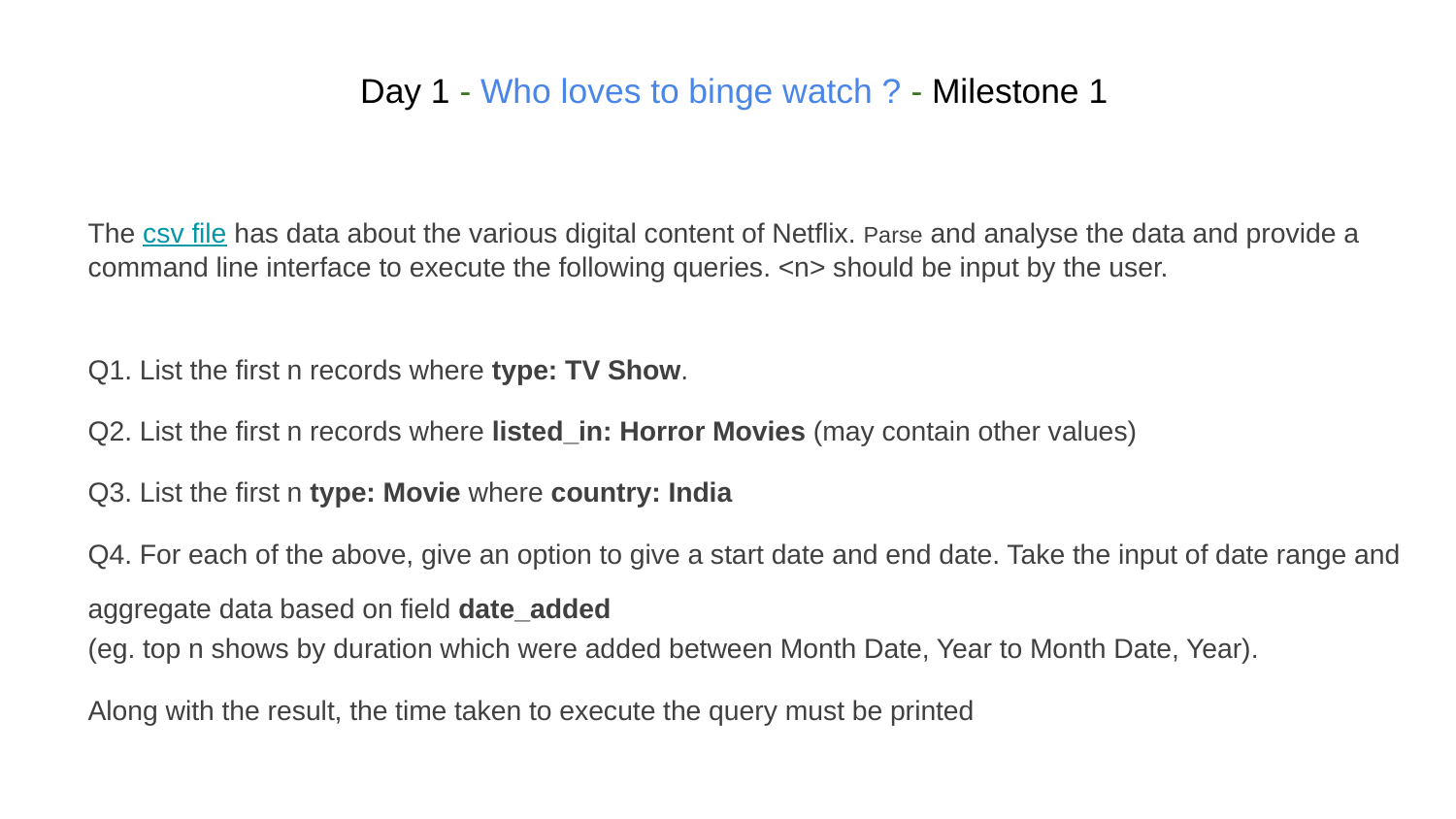

# Day 1 - Who loves to binge watch ? - Milestone 1

The csv file has data about the various digital content of Netflix. Parse and analyse the data and provide a command line interface to execute the following queries. <n> should be input by the user.

Q1. List the first n records where type: TV Show.
Q2. List the first n records where listed_in: Horror Movies (may contain other values)
Q3. List the first n type: Movie where country: India
Q4. For each of the above, give an option to give a start date and end date. Take the input of date range and aggregate data based on field date_added
(eg. top n shows by duration which were added between Month Date, Year to Month Date, Year).
Along with the result, the time taken to execute the query must be printed